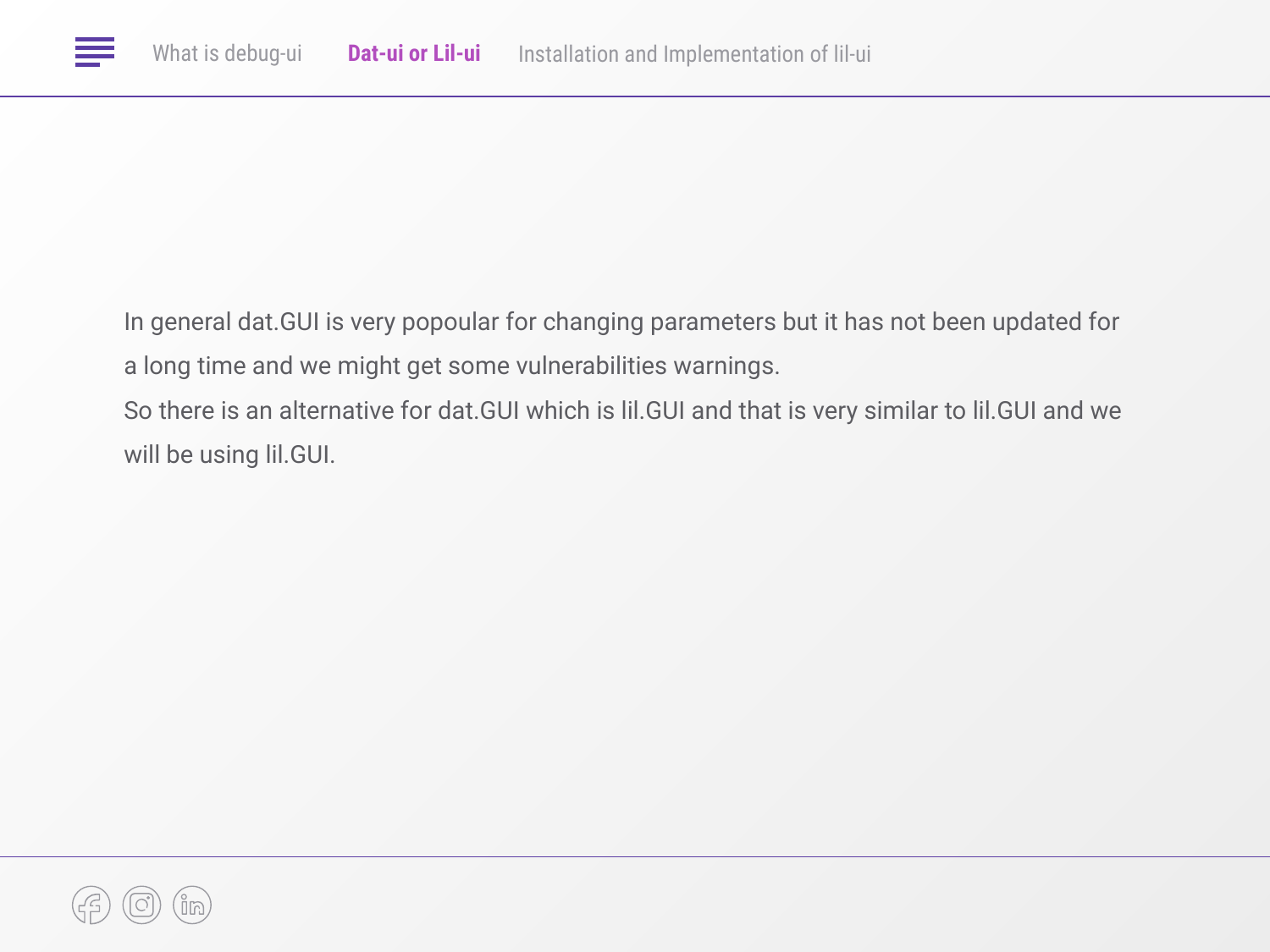

What is debug-ui
Dat-ui or Lil-ui
Installation and Implementation of lil-ui
In general dat.GUI is very popoular for changing parameters but it has not been updated for a long time and we might get some vulnerabilities warnings.
So there is an alternative for dat.GUI which is lil.GUI and that is very similar to lil.GUI and we will be using lil.GUI.